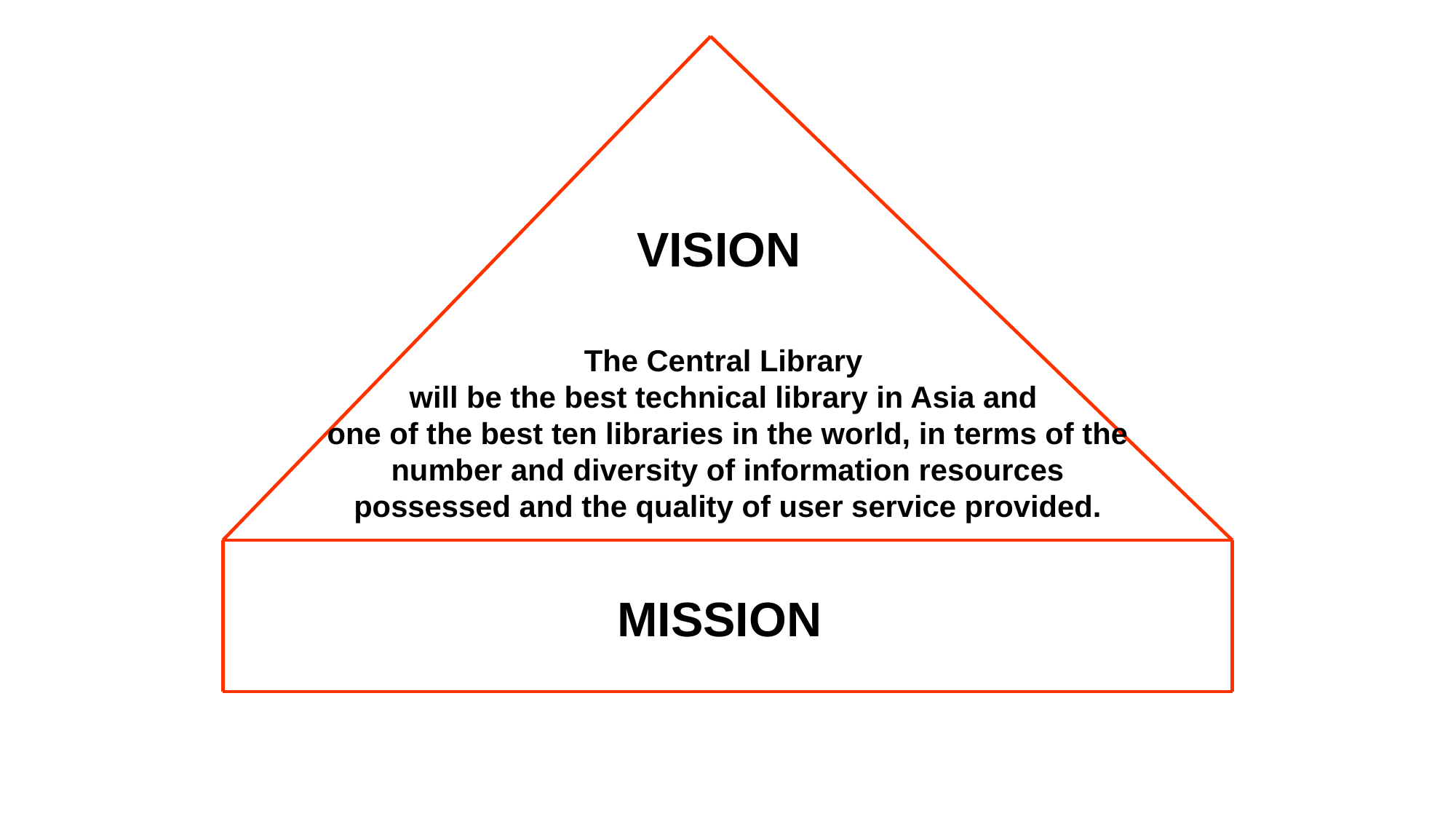

VISION
The Central Library
will be the best technical library in Asia and
one of the best ten libraries in the world, in terms of the number and diversity of information resources possessed and the quality of user service provided.
MISSION